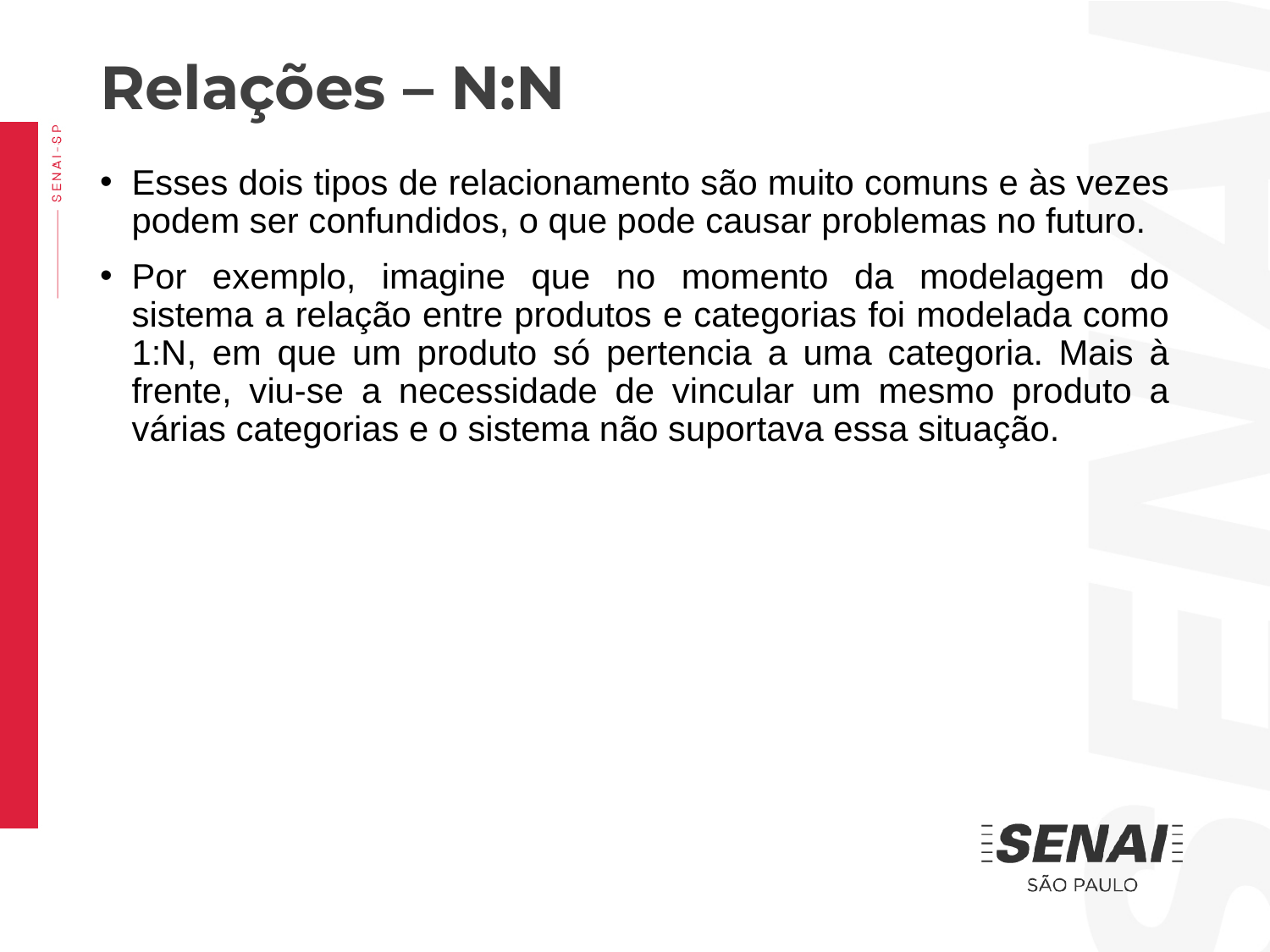

Relações – N:N
Esses dois tipos de relacionamento são muito comuns e às vezes podem ser confundidos, o que pode causar problemas no futuro.
Por exemplo, imagine que no momento da modelagem do sistema a relação entre produtos e categorias foi modelada como 1:N, em que um produto só pertencia a uma categoria. Mais à frente, viu-se a necessidade de vincular um mesmo produto a várias categorias e o sistema não suportava essa situação.